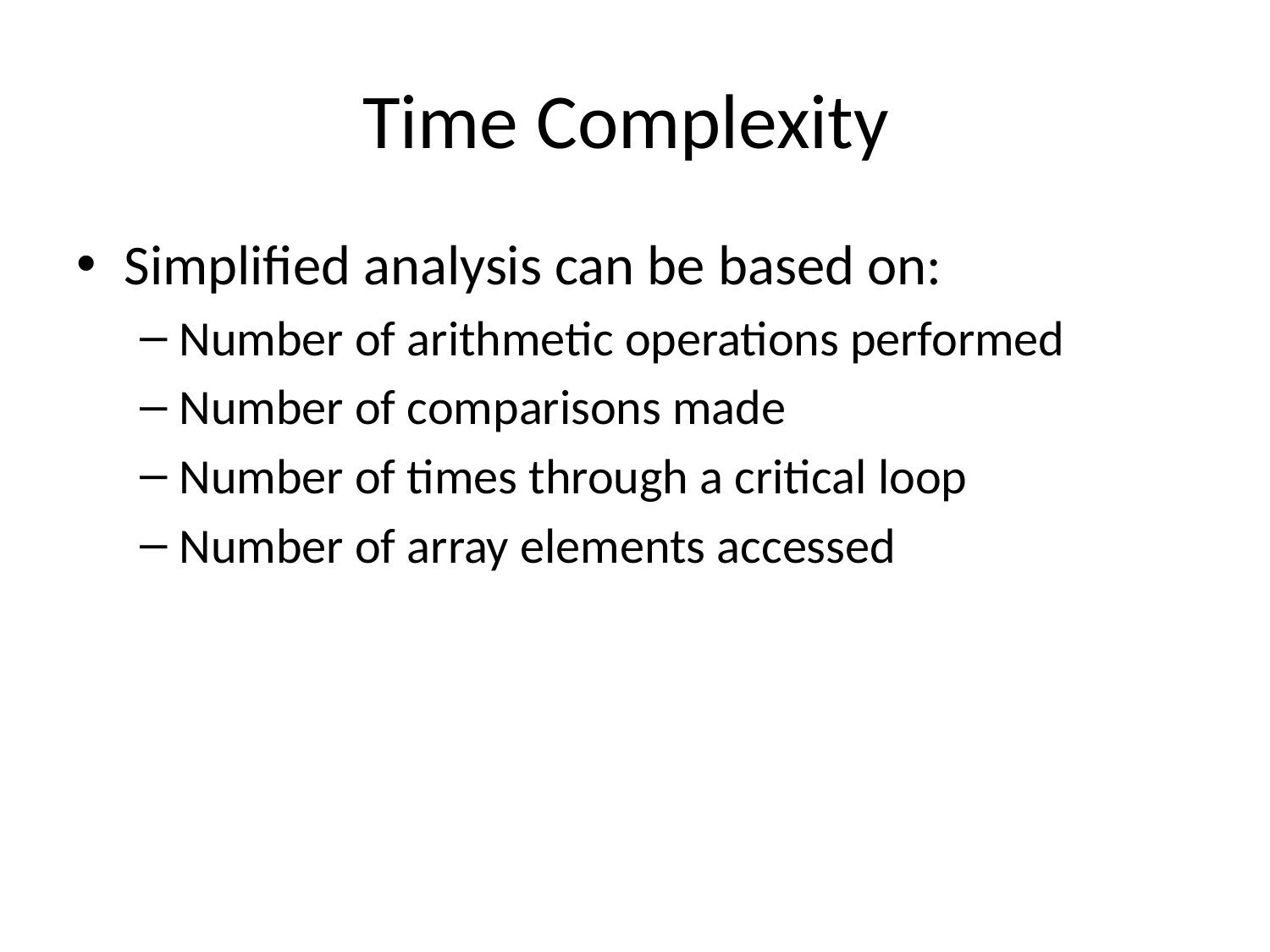

# Time Complexity
Simplified analysis can be based on:
Number of arithmetic operations performed
Number of comparisons made
Number of times through a critical loop
Number of array elements accessed